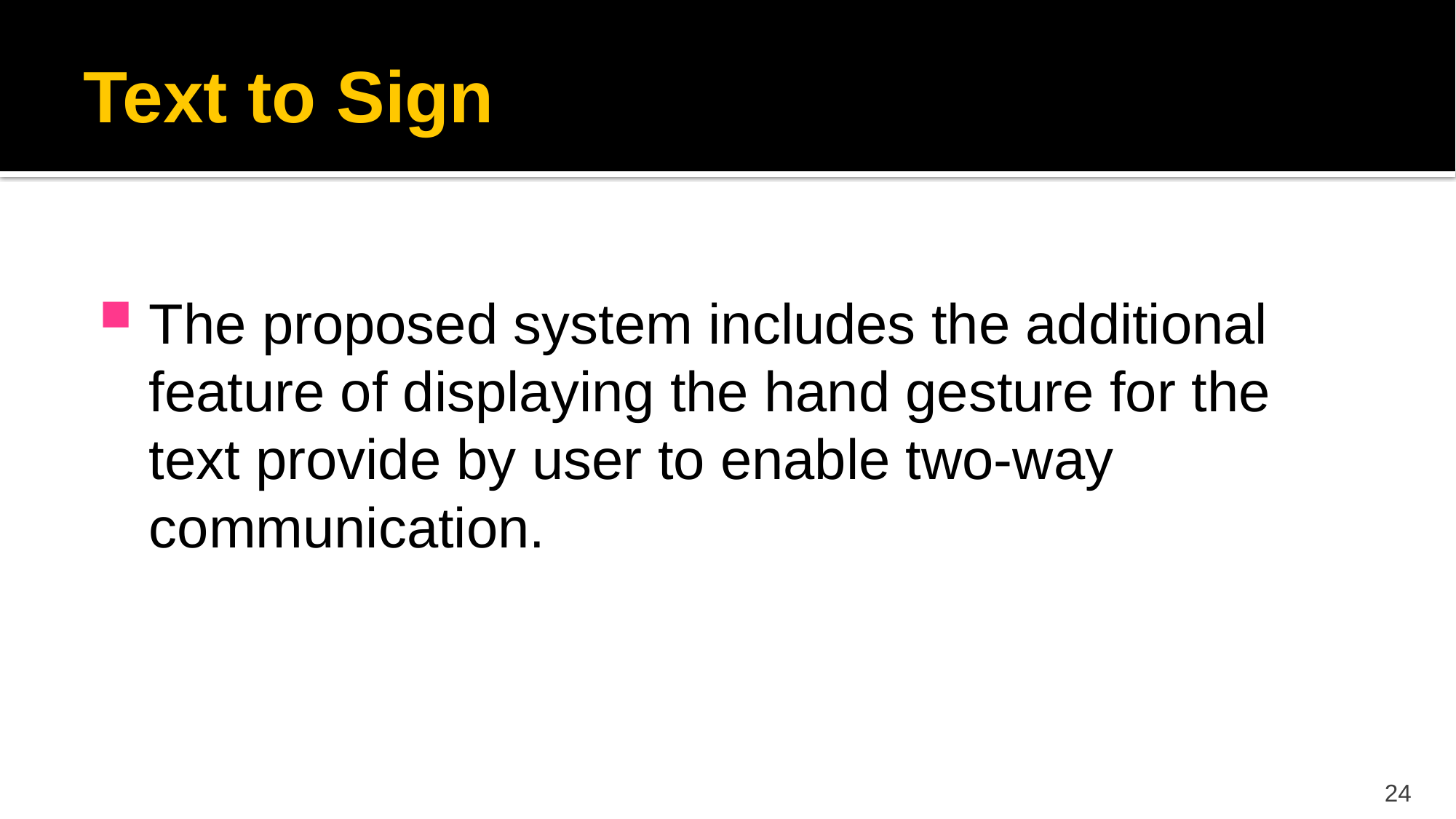

# Text to Sign
The proposed system includes the additional feature of displaying the hand gesture for the text provide by user to enable two-way communication.
24